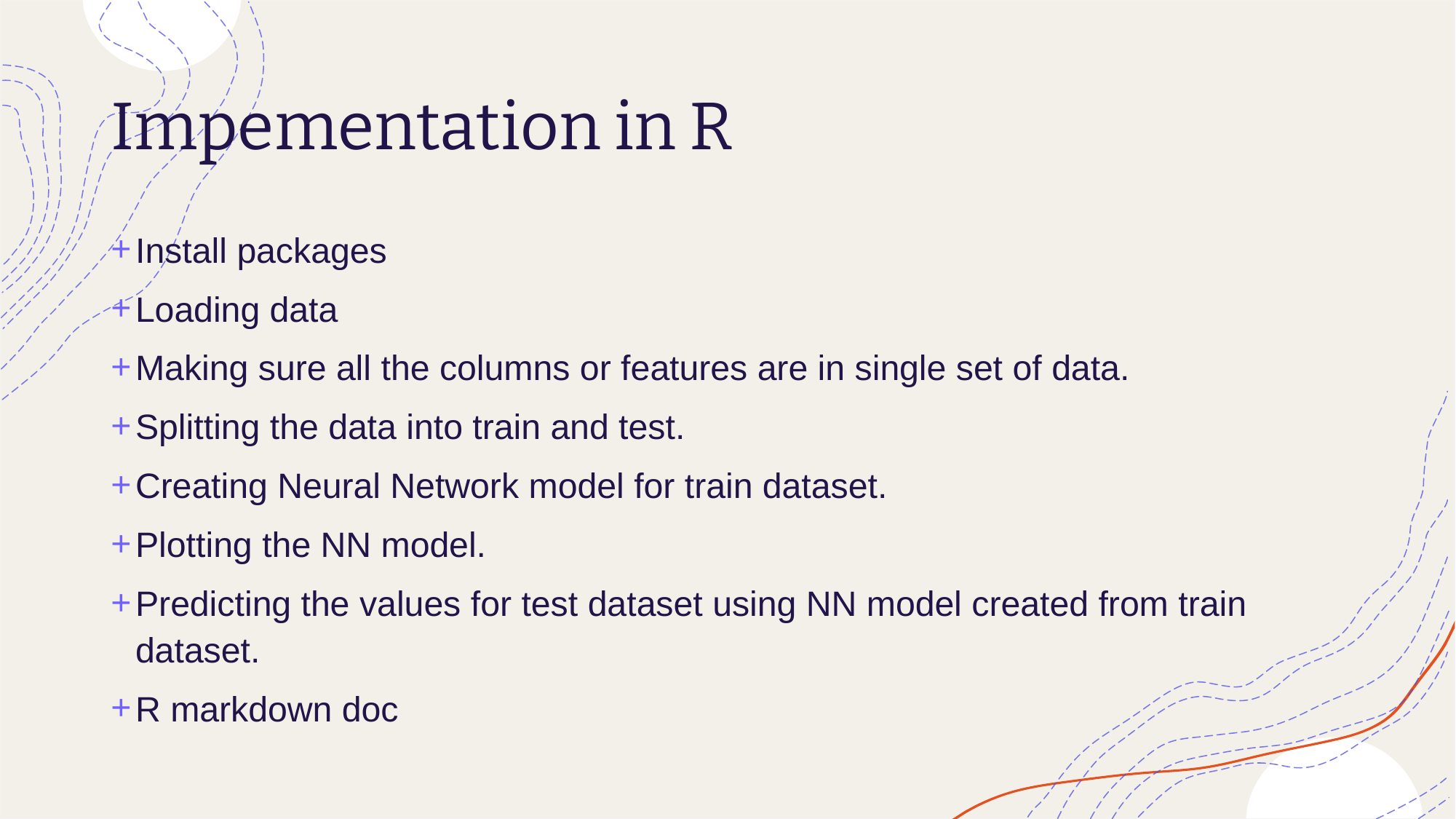

# Impementation in R
Install packages
Loading data
Making sure all the columns or features are in single set of data.
Splitting the data into train and test.
Creating Neural Network model for train dataset.
Plotting the NN model.
Predicting the values for test dataset using NN model created from train dataset.
R markdown doc